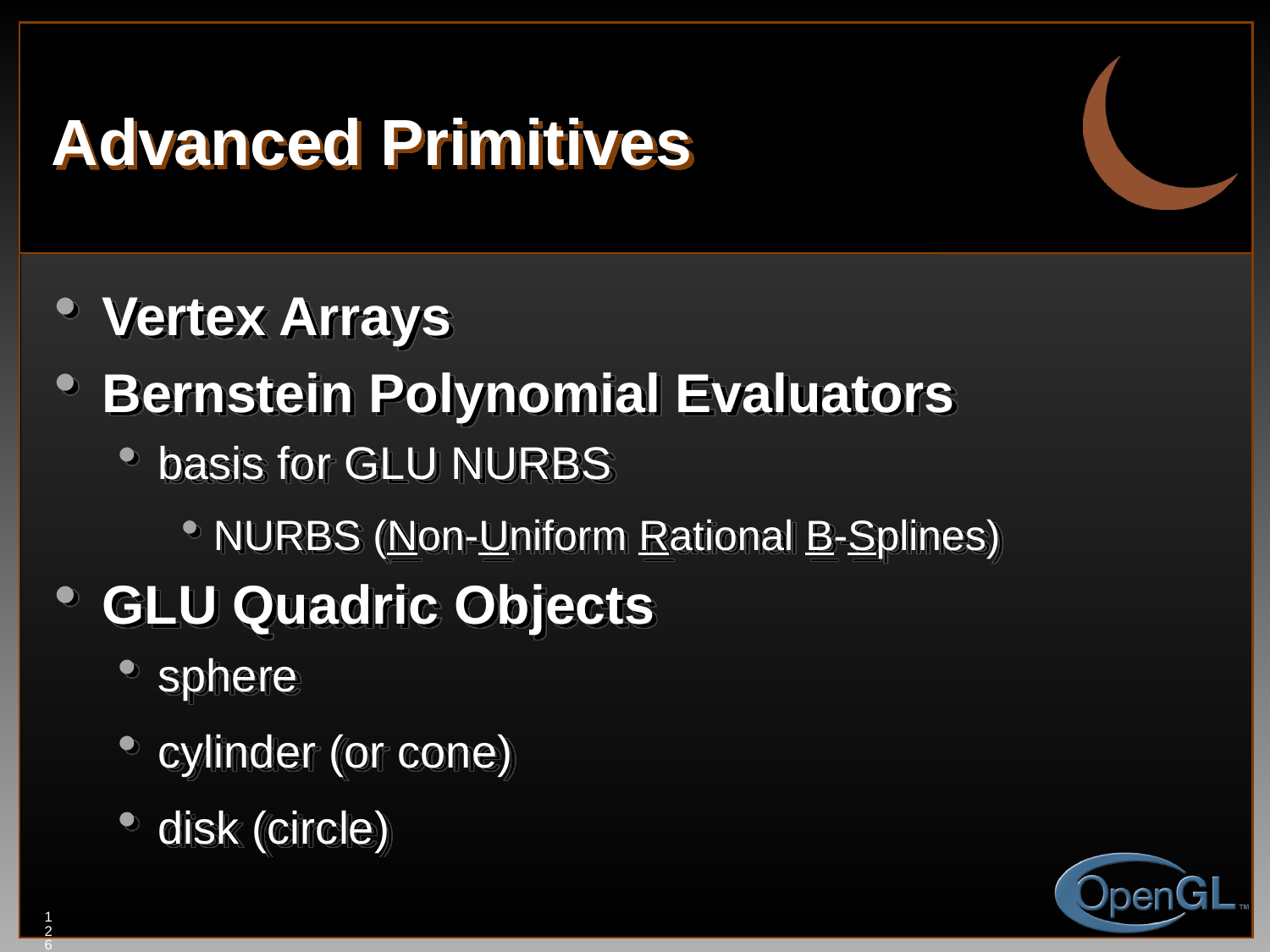

# Advanced Primitives
Vertex Arrays
Bernstein Polynomial Evaluators
basis for GLU NURBS
NURBS (Non-Uniform Rational B-Splines)
GLU Quadric Objects
sphere
cylinder (or cone)
disk (circle)
126